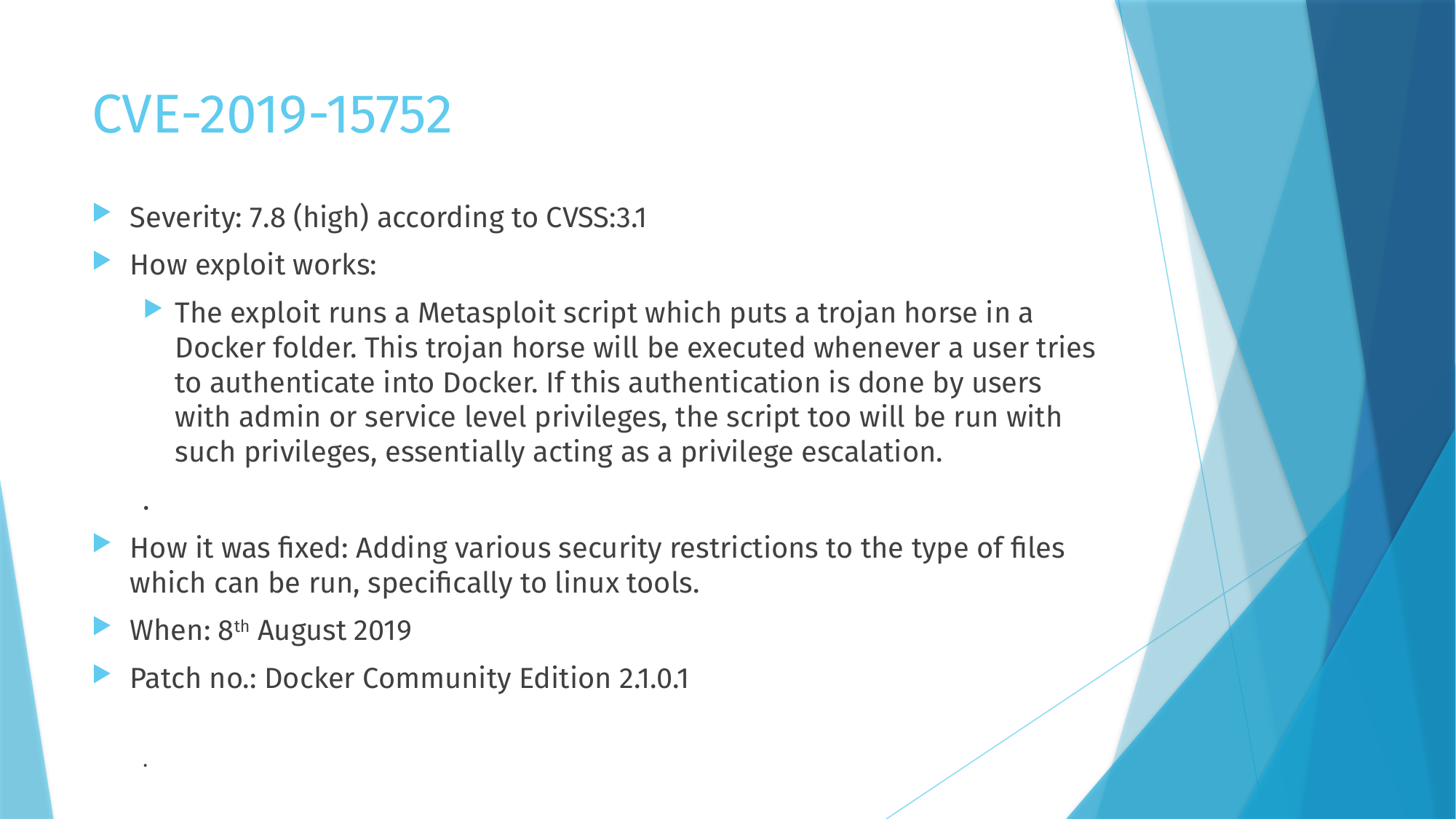

# CVE-2019-15752
Severity: 7.8 (high) according to CVSS:3.1
How exploit works:
The exploit runs a Metasploit script which puts a trojan horse in a Docker folder. This trojan horse will be executed whenever a user tries to authenticate into Docker. If this authentication is done by users with admin or service level privileges, the script too will be run with such privileges, essentially acting as a privilege escalation.
.
How it was fixed: Adding various security restrictions to the type of files which can be run, specifically to linux tools.
When: 8th August 2019
Patch no.: Docker Community Edition 2.1.0.1

.